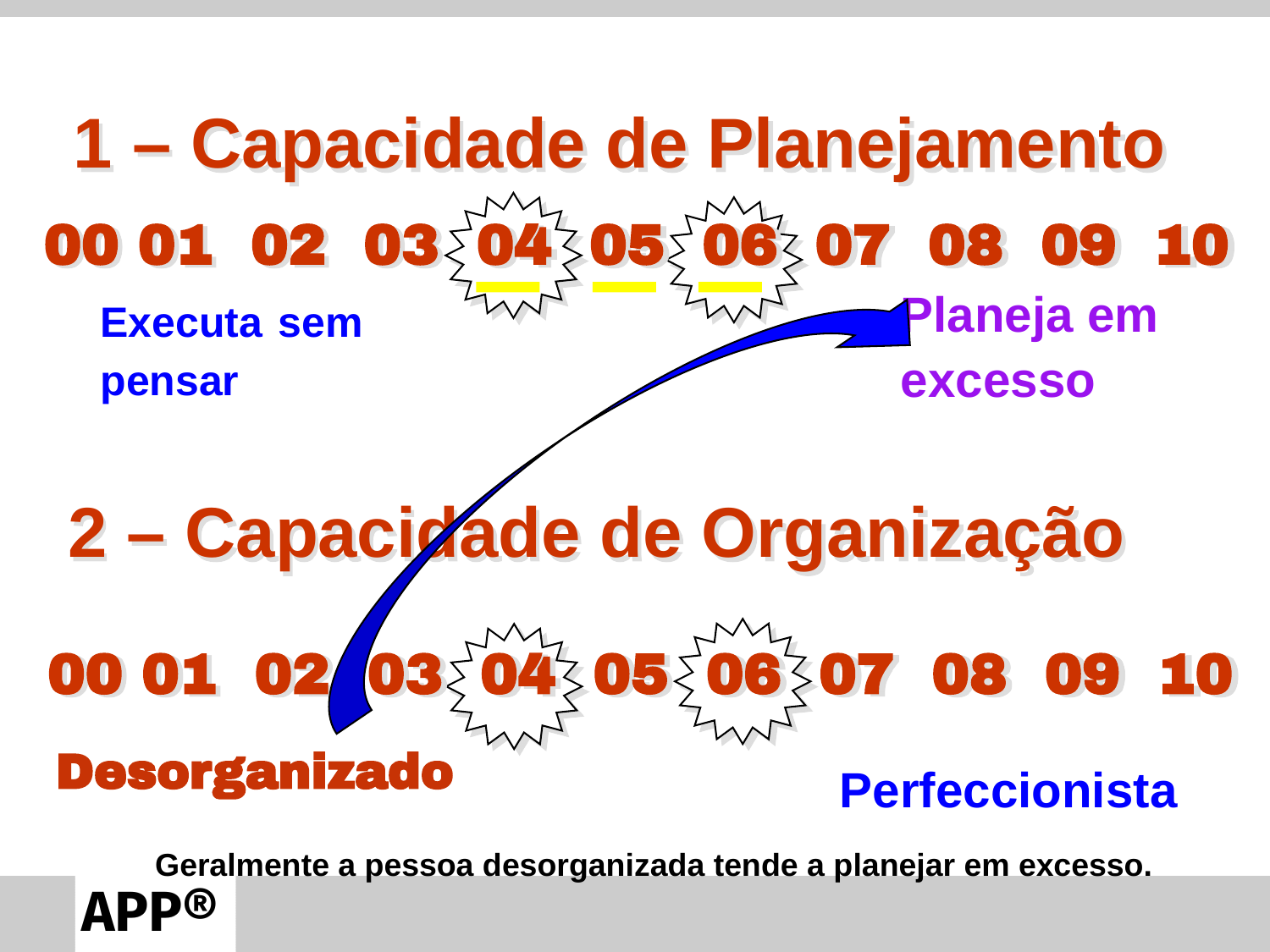

1 – Capacidade de Planejamento

00 01  02  03  04  05  06  07  08  09  10

Planeja em
excesso
Executa  sem
pensar
2 – Capacidade de Organização

00 01  02  03  04  05  06  07  08  09  10
Desorganizado
Perfeccionista
Geralmente a pessoa desorganizada tende a planejar em excesso.